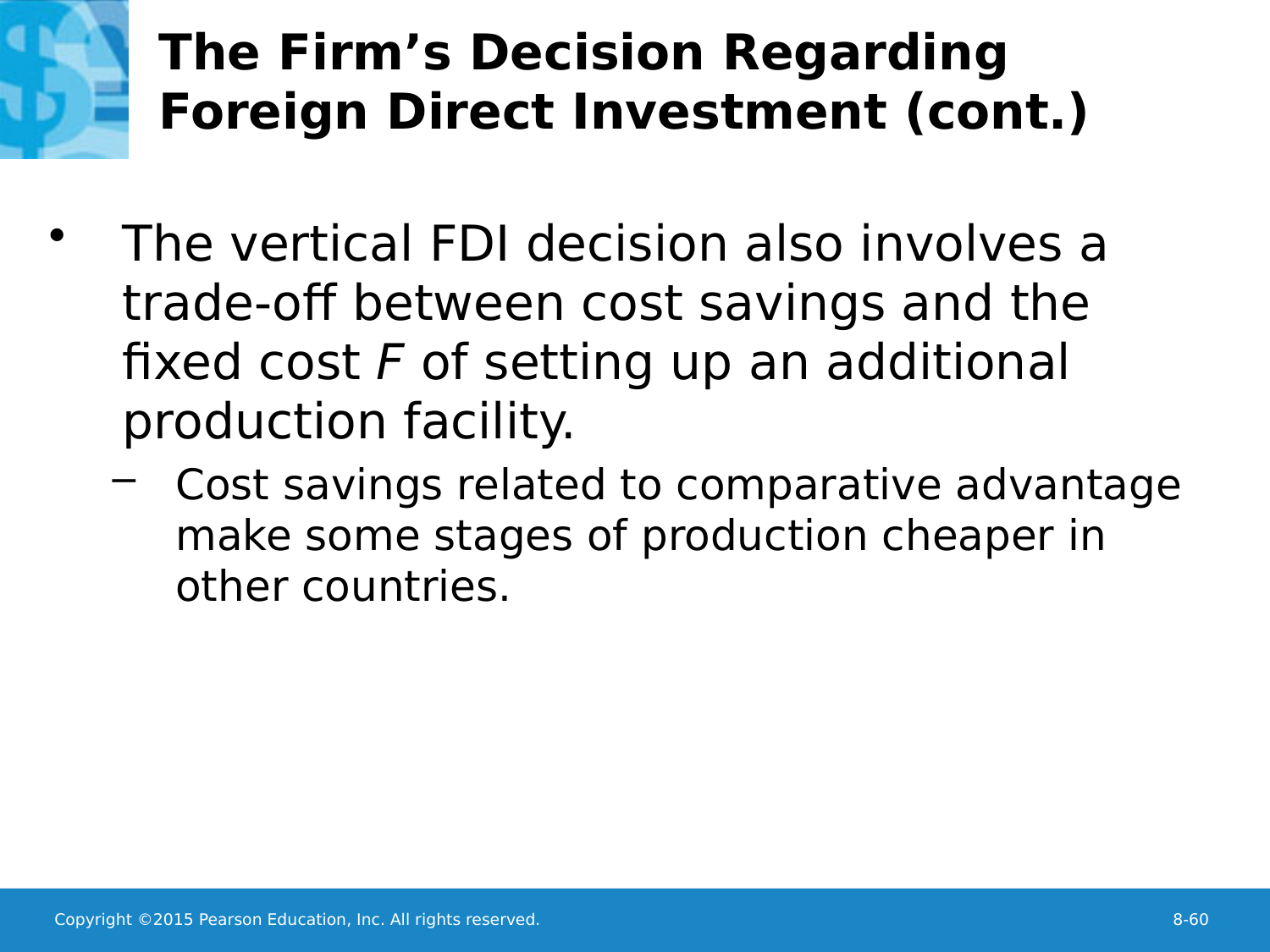

# The Firm’s Decision Regarding Foreign Direct Investment (cont.)
The vertical FDI decision also involves a trade-off between cost savings and the fixed cost F of setting up an additional production facility.
Cost savings related to comparative advantage make some stages of production cheaper in other countries.